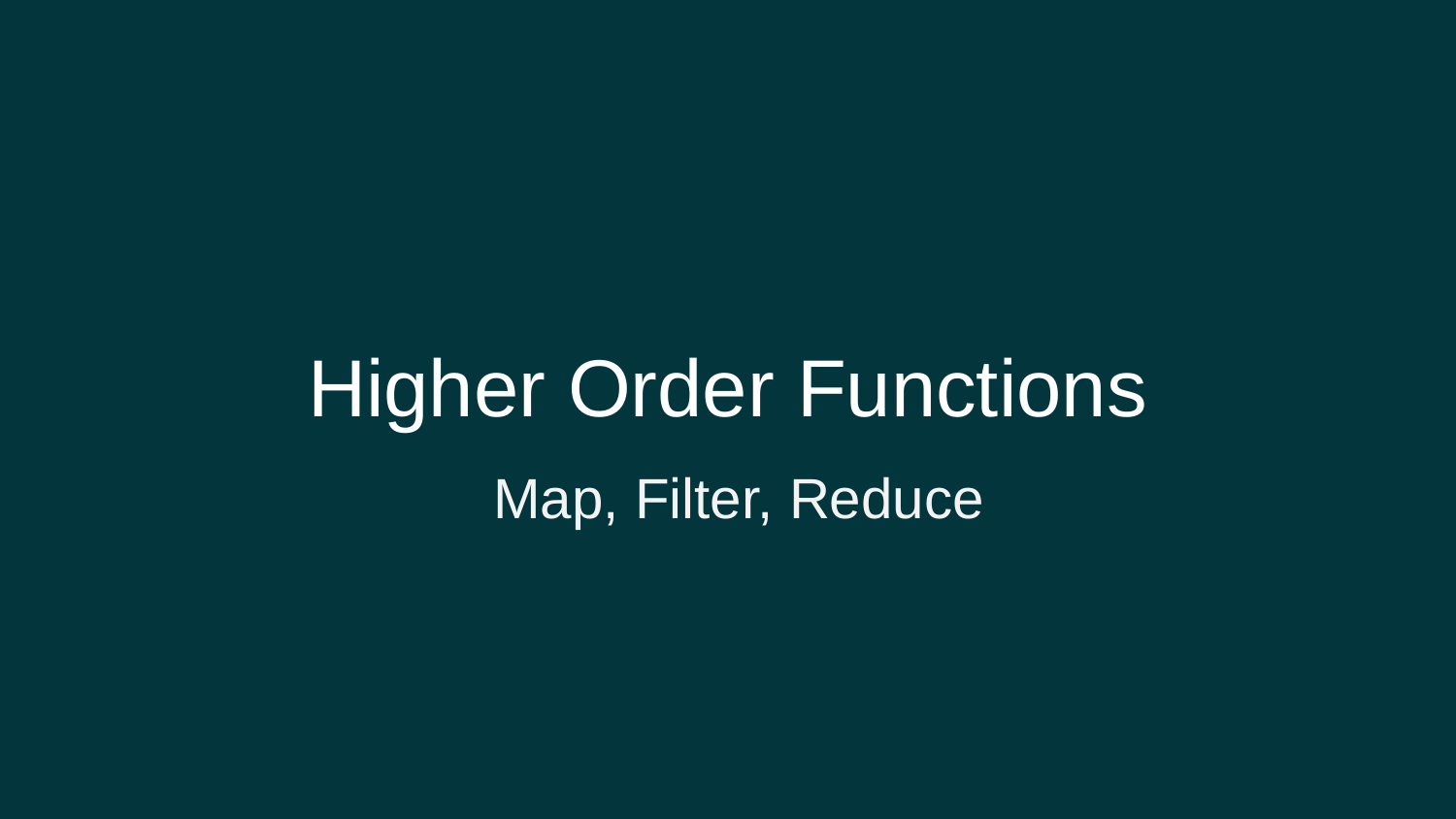

# Higher Order Functions
Map, Filter, Reduce